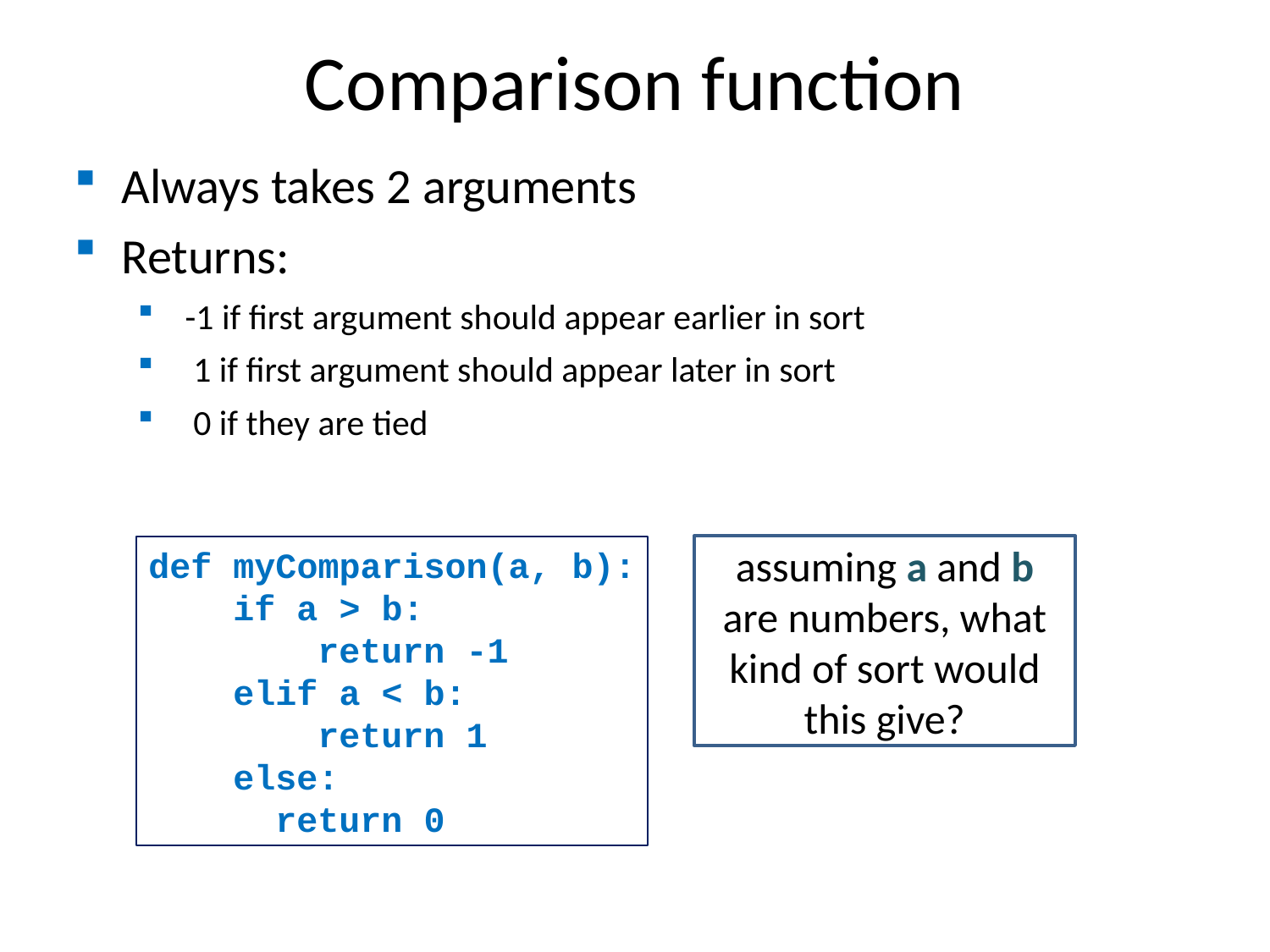

Comparison function
Always takes 2 arguments
Returns:
-1 if first argument should appear earlier in sort
 1 if first argument should appear later in sort
 0 if they are tied

assuming a and b are numbers, what kind of sort would this give?
def myComparison(a, b):
    if a > b:
        return -1
    elif a < b:
        return 1
    else:
	return 0